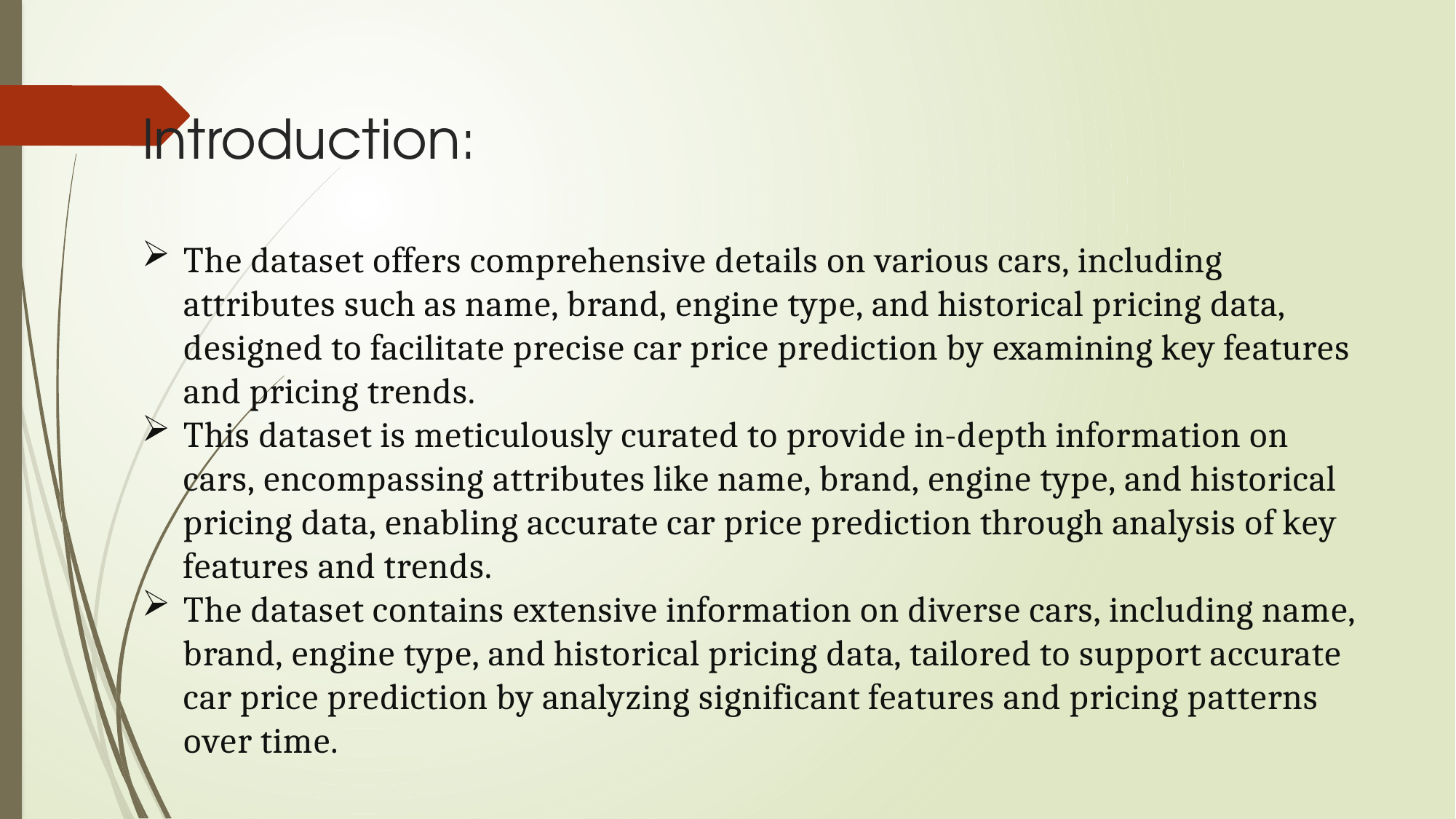

# Introduction:
The dataset offers comprehensive details on various cars, including attributes such as name, brand, engine type, and historical pricing data, designed to facilitate precise car price prediction by examining key features and pricing trends.
This dataset is meticulously curated to provide in-depth information on cars, encompassing attributes like name, brand, engine type, and historical pricing data, enabling accurate car price prediction through analysis of key features and trends.
The dataset contains extensive information on diverse cars, including name, brand, engine type, and historical pricing data, tailored to support accurate car price prediction by analyzing significant features and pricing patterns over time.